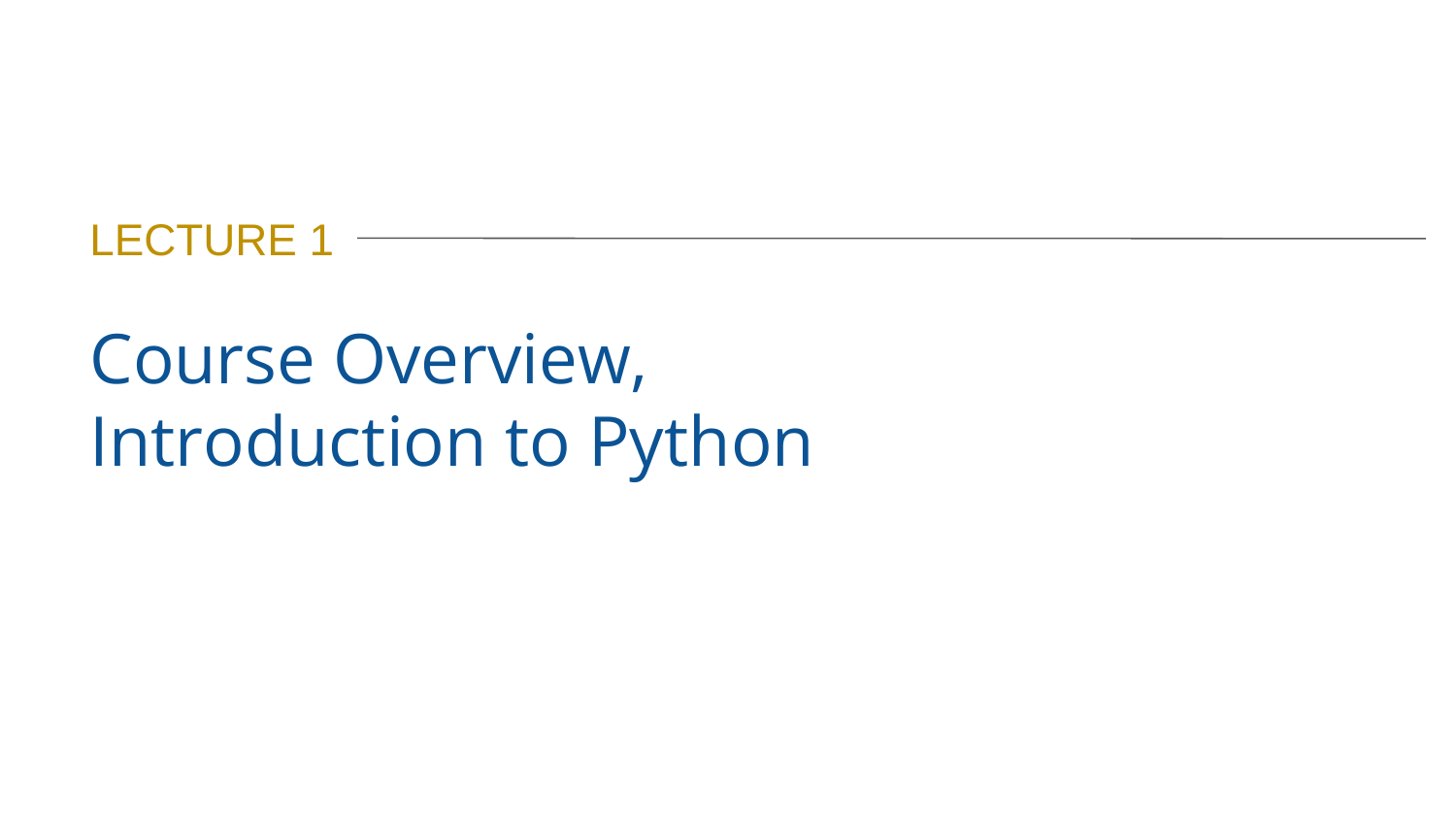

LECTURE 1
Course Overview, Introduction to Python